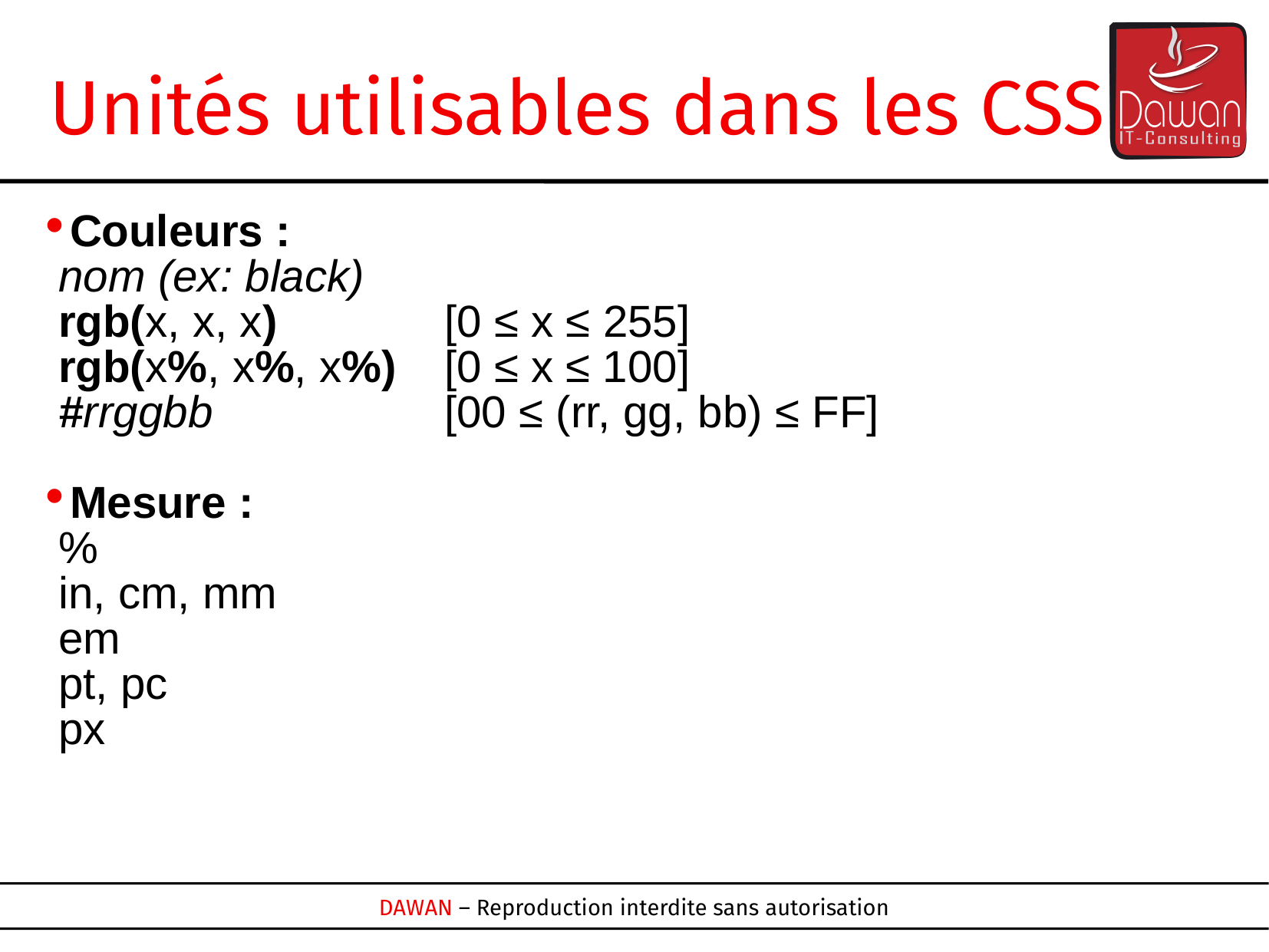

Unités utilisables dans les CSS
Couleurs :
nom (ex: black)‏
rgb(x, x, x)		[0 ≤ x ≤ 255]
rgb(x%, x%, x%)	[0 ≤ x ≤ 100]
#rrggbb			[00 ≤ (rr, gg, bb) ≤ FF]

Mesure :
%
in, cm, mm
em
pt, pc
px